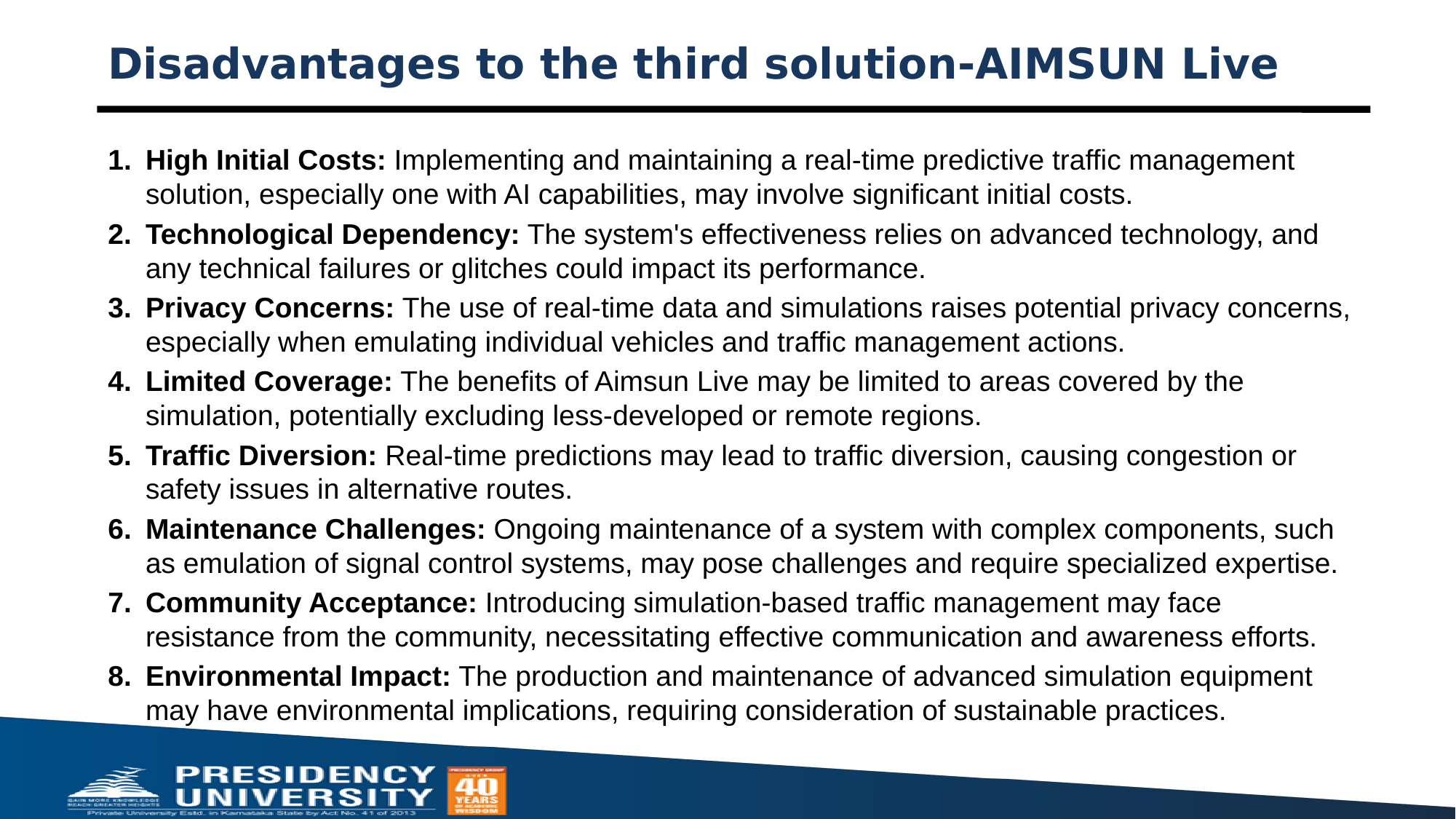

# Disadvantages to the third solution-AIMSUN Live
High Initial Costs: Implementing and maintaining a real-time predictive traffic management solution, especially one with AI capabilities, may involve significant initial costs.
Technological Dependency: The system's effectiveness relies on advanced technology, and any technical failures or glitches could impact its performance.
Privacy Concerns: The use of real-time data and simulations raises potential privacy concerns, especially when emulating individual vehicles and traffic management actions.
Limited Coverage: The benefits of Aimsun Live may be limited to areas covered by the simulation, potentially excluding less-developed or remote regions.
Traffic Diversion: Real-time predictions may lead to traffic diversion, causing congestion or safety issues in alternative routes.
Maintenance Challenges: Ongoing maintenance of a system with complex components, such as emulation of signal control systems, may pose challenges and require specialized expertise.
Community Acceptance: Introducing simulation-based traffic management may face resistance from the community, necessitating effective communication and awareness efforts.
Environmental Impact: The production and maintenance of advanced simulation equipment may have environmental implications, requiring consideration of sustainable practices.